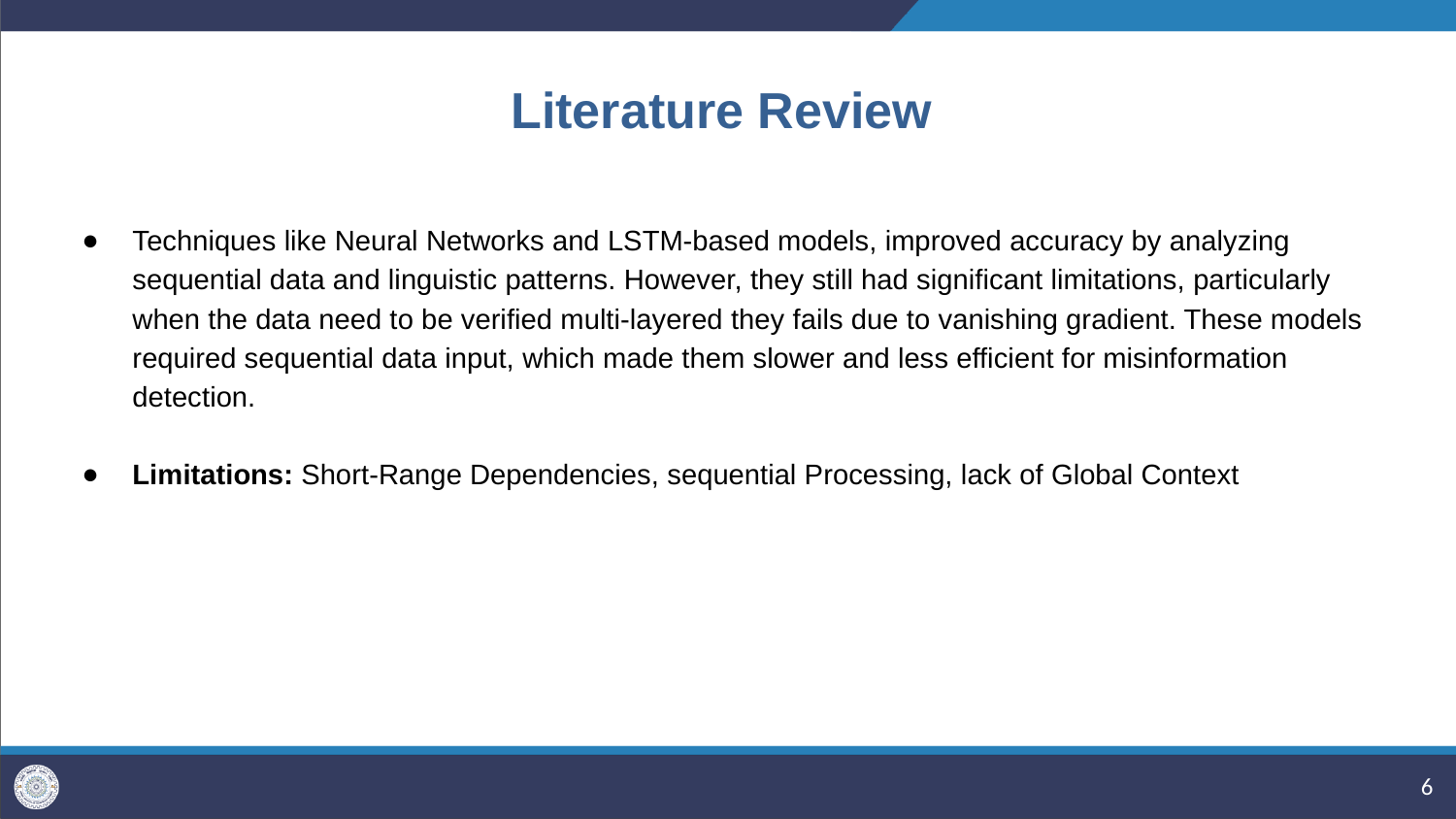

# Literature Review

Techniques like Neural Networks and LSTM-based models, improved accuracy by analyzing sequential data and linguistic patterns. However, they still had significant limitations, particularly  when the data need to be verified multi-layered they fails due to vanishing gradient. These models required sequential data input, which made them slower and less efficient for misinformation detection.

Limitations: Short-Range Dependencies, sequential Processing, lack of Global Context
6